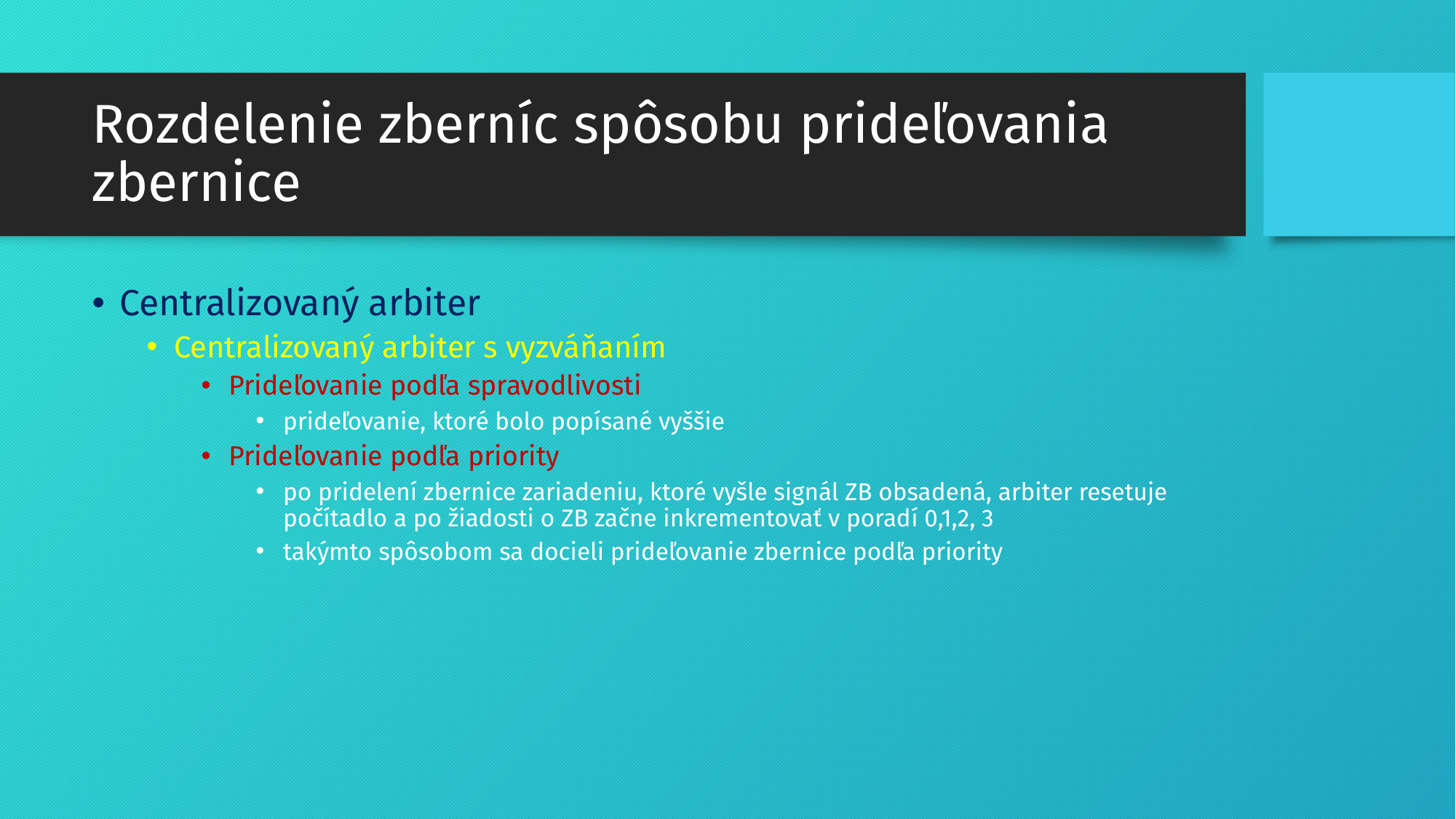

# Rozdelenie zberníc spôsobu prideľovania zbernice
Centralizovaný arbiter
Centralizovaný arbiter s vyzváňaním
Prideľovanie podľa spravodlivosti
prideľovanie, ktoré bolo popísané vyššie
Prideľovanie podľa priority
po pridelení zbernice zariadeniu, ktoré vyšle signál ZB obsadená, arbiter resetuje počítadlo a po žiadosti o ZB začne inkrementovať v poradí 0,1,2, 3
takýmto spôsobom sa docieli prideľovanie zbernice podľa priority